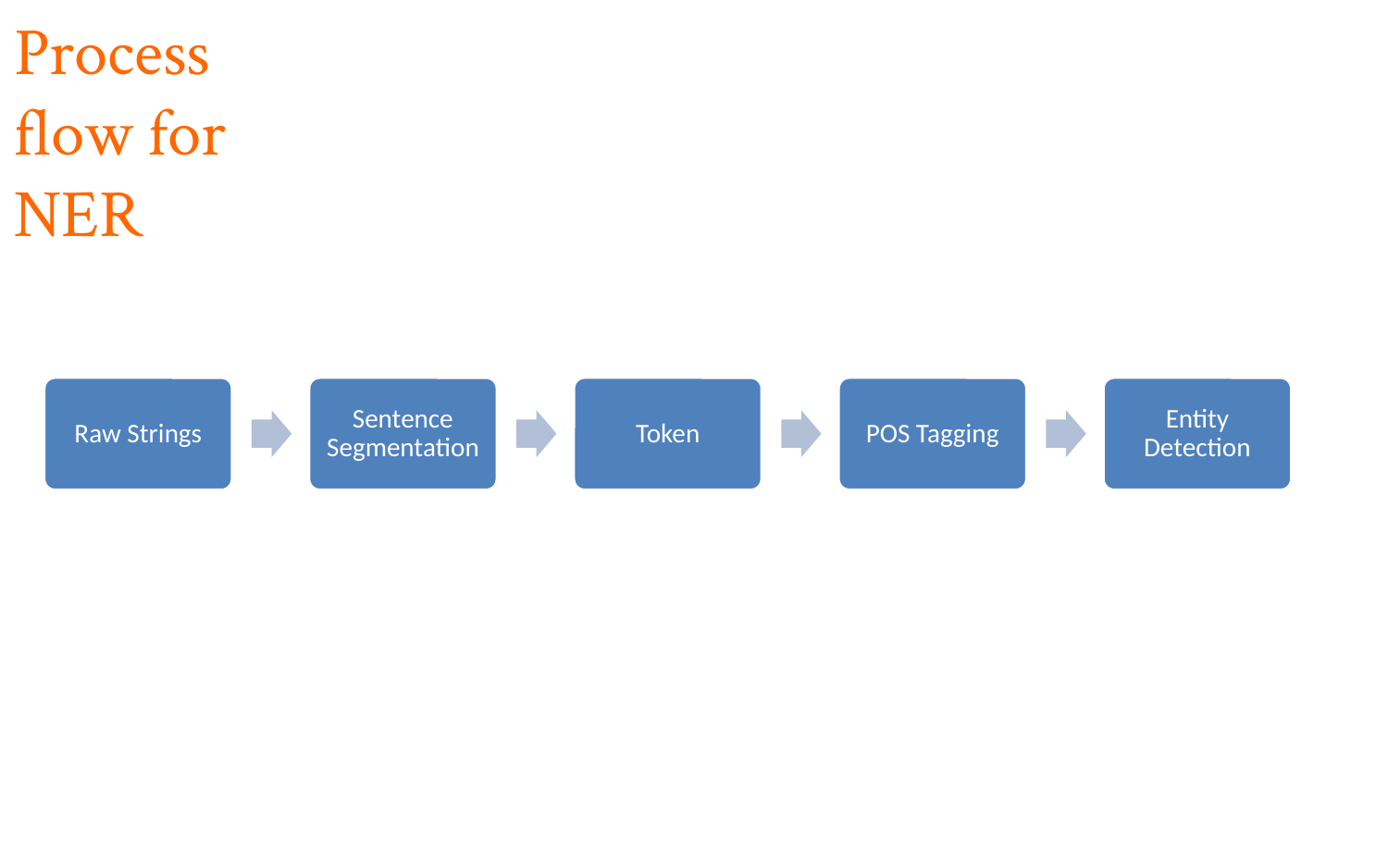

Process flow for NER

Raw Strings
Sentence Segmentation
Token
POS Tagging
Entity Detection